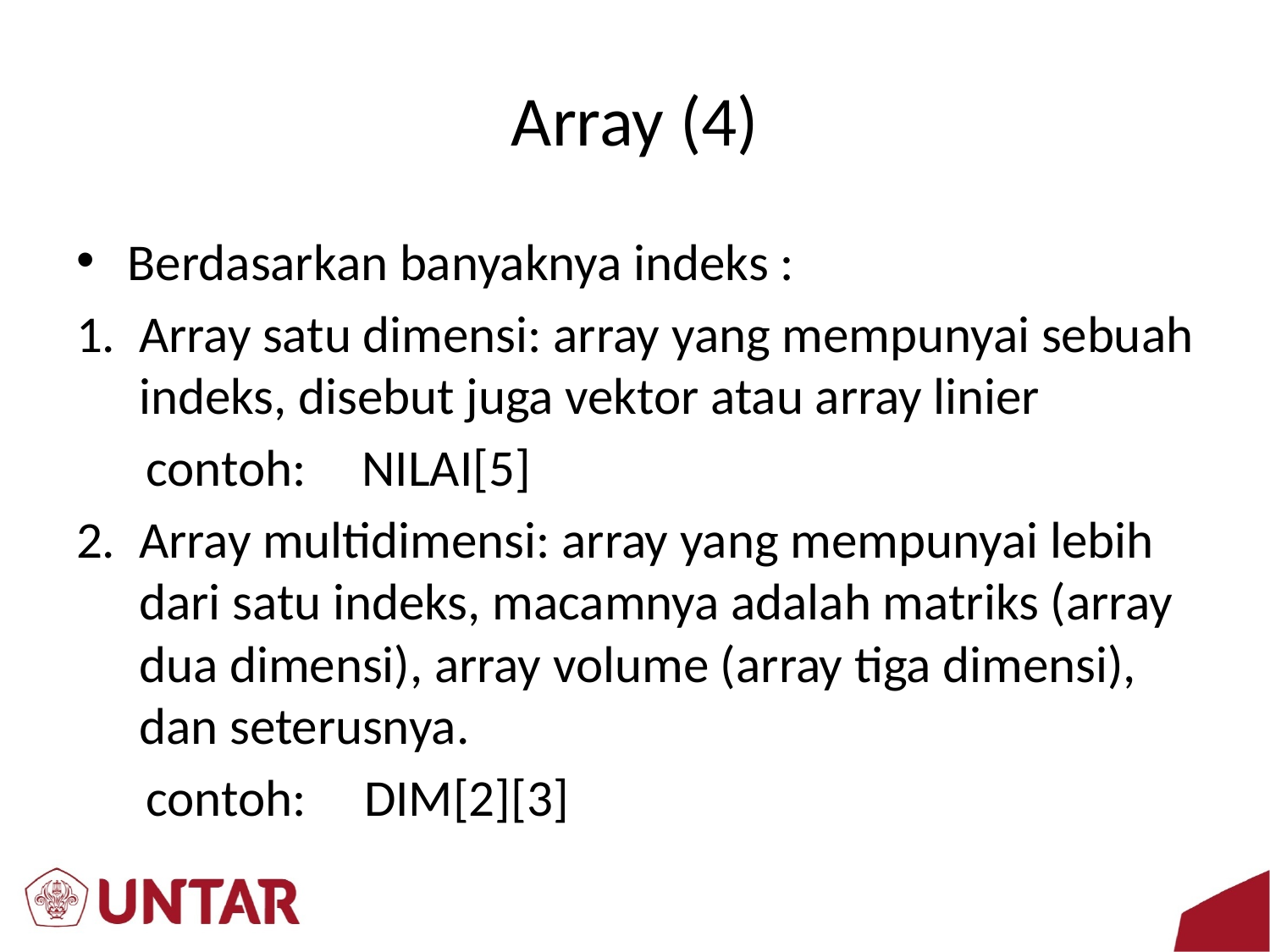

# Array (4)
Berdasarkan banyaknya indeks :
Array satu dimensi: array yang mempunyai sebuah indeks, disebut juga vektor atau array linier
      contoh: 	NILAI[5]
Array multidimensi: array yang mempunyai lebih dari satu indeks, macamnya adalah matriks (array dua dimensi), array volume (array tiga dimensi), dan seterusnya.
      contoh:     DIM[2][3]